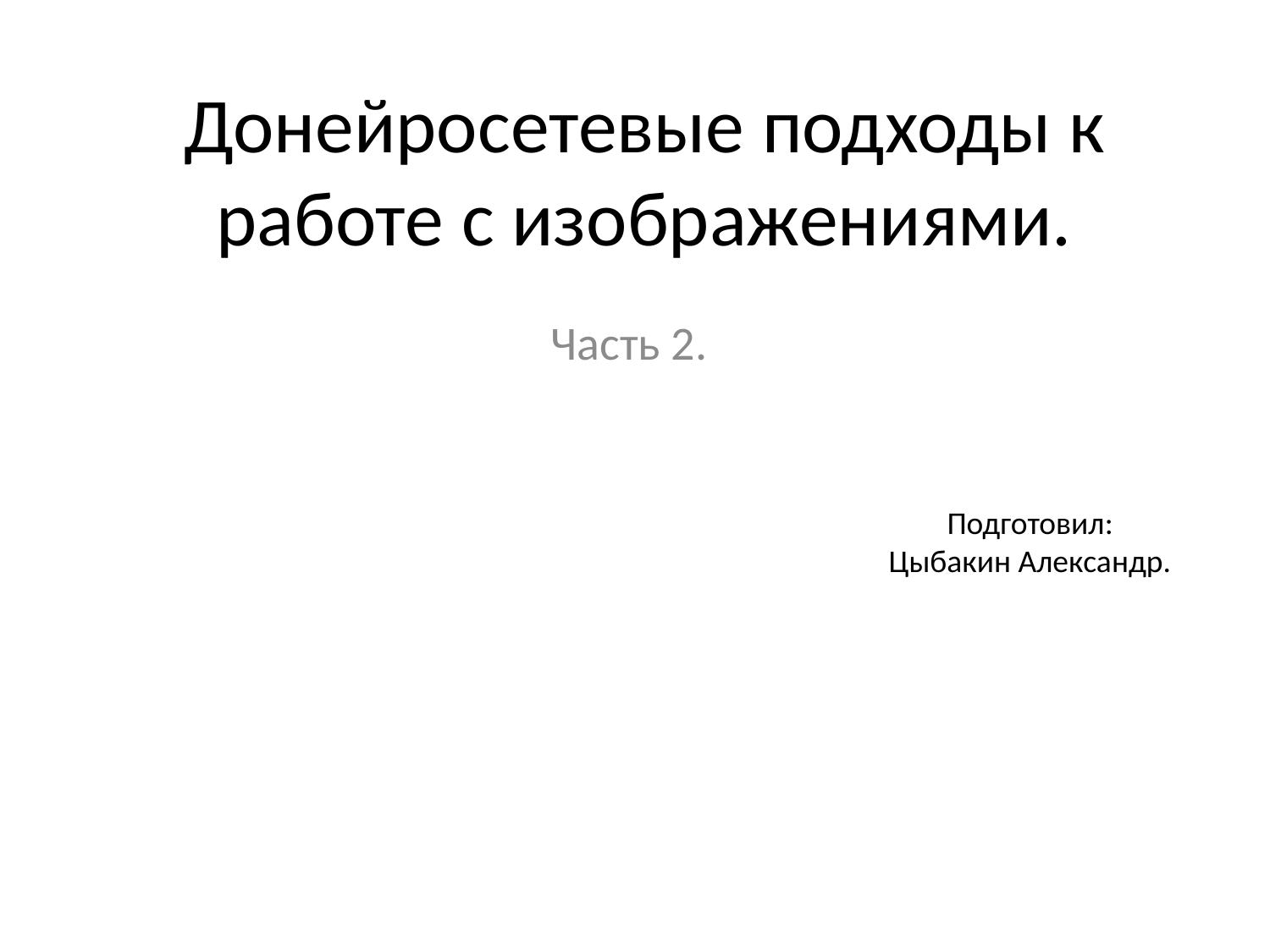

# Донейросетевые подходы к работе с изображениями.
Часть 2.
Подготовил:
Цыбакин Александр.